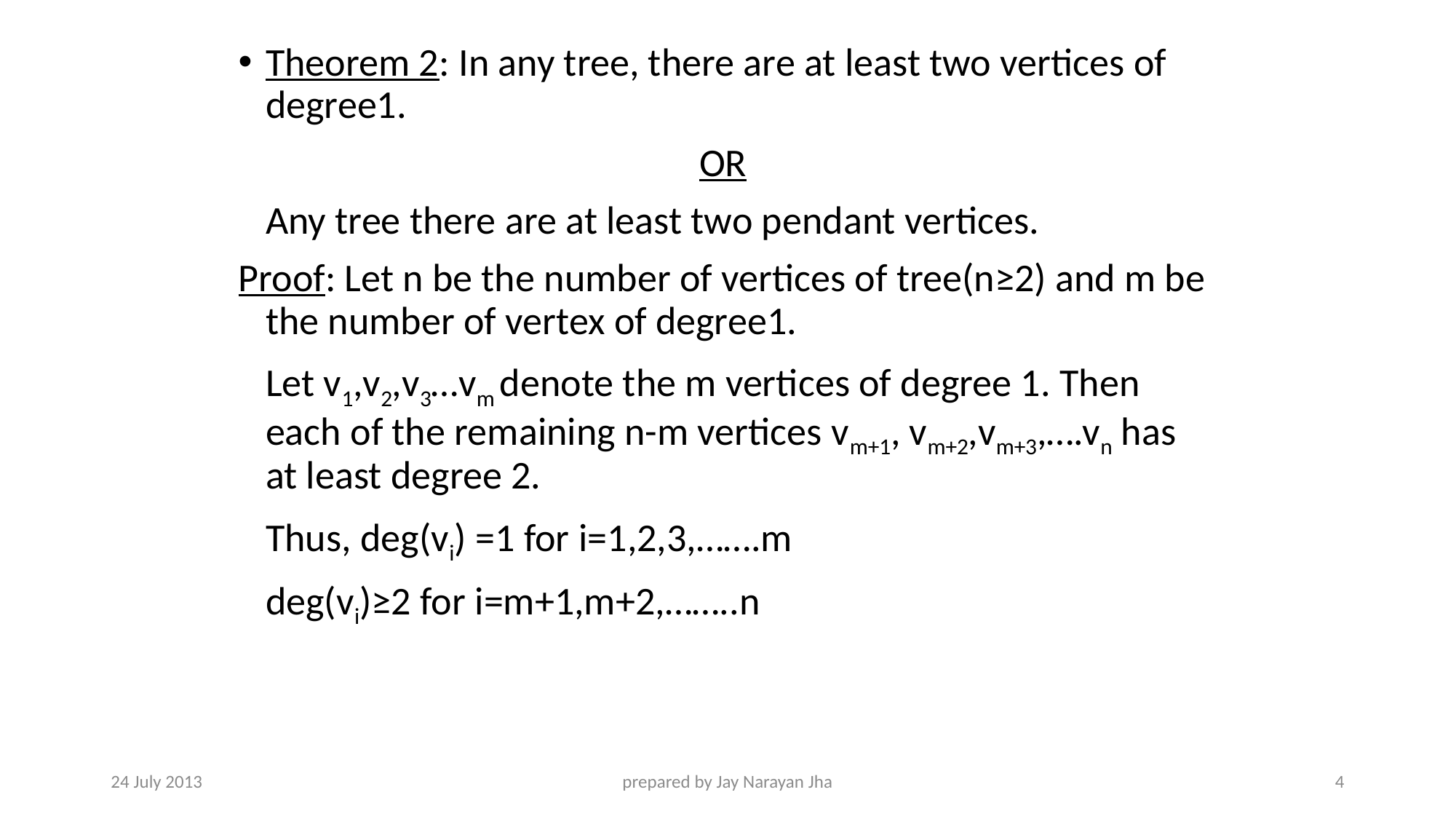

Theorem 2: In any tree, there are at least two vertices of degree1.
OR
	Any tree there are at least two pendant vertices.
Proof: Let n be the number of vertices of tree(n≥2) and m be the number of vertex of degree1.
	Let v1,v2,v3…vm denote the m vertices of degree 1. Then each of the remaining n-m vertices vm+1, vm+2,vm+3,….vn has at least degree 2.
	Thus, deg(vi) =1 for i=1,2,3,…….m
	deg(vi)≥2 for i=m+1,m+2,……..n

24 July 2013
prepared by Jay Narayan Jha
4